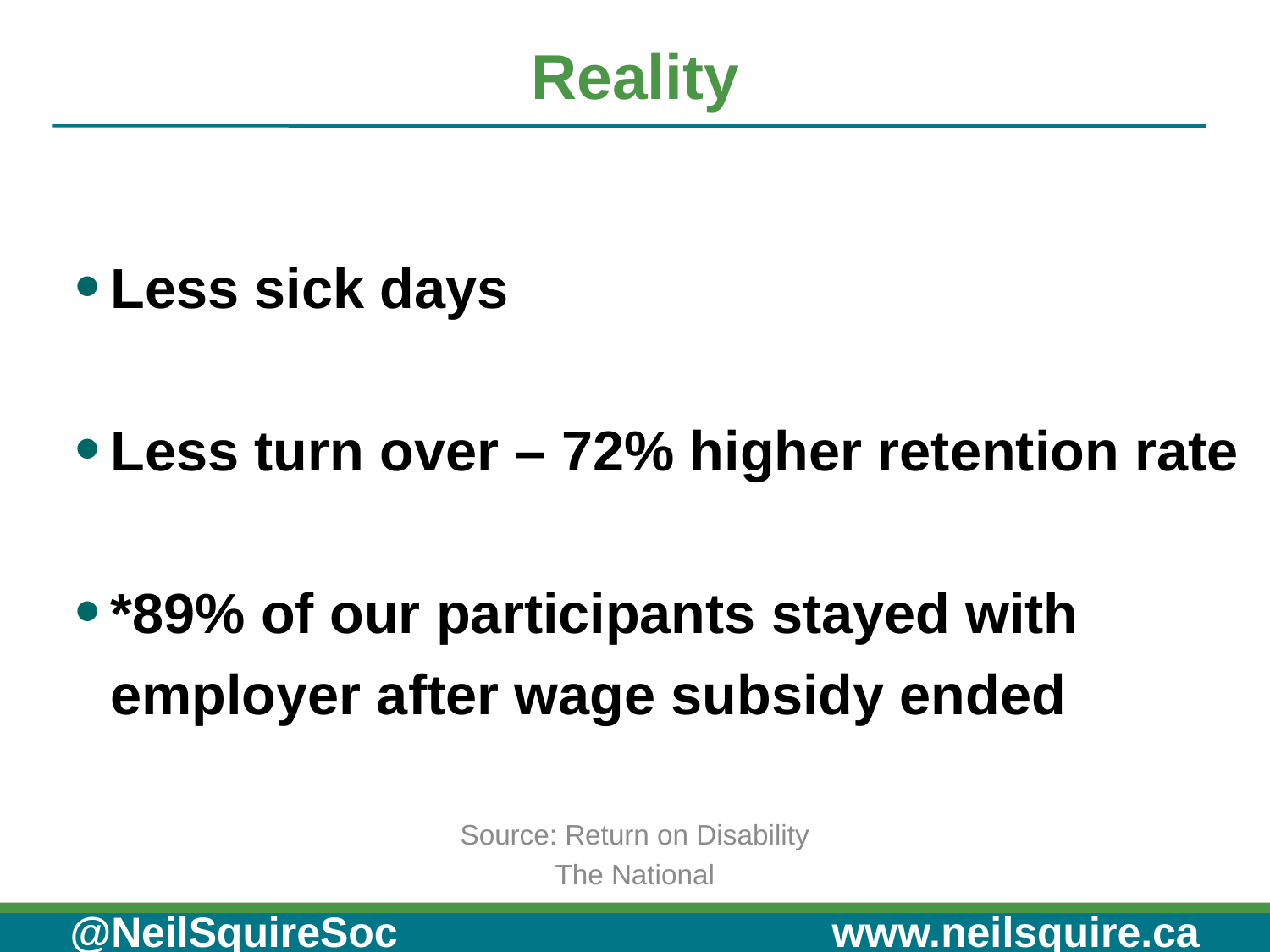

# Reality
Less sick days

Less turn over – 72% higher retention rate

*89% of our participants stayed with employer after wage subsidy ended

Source: Return on Disability
The National